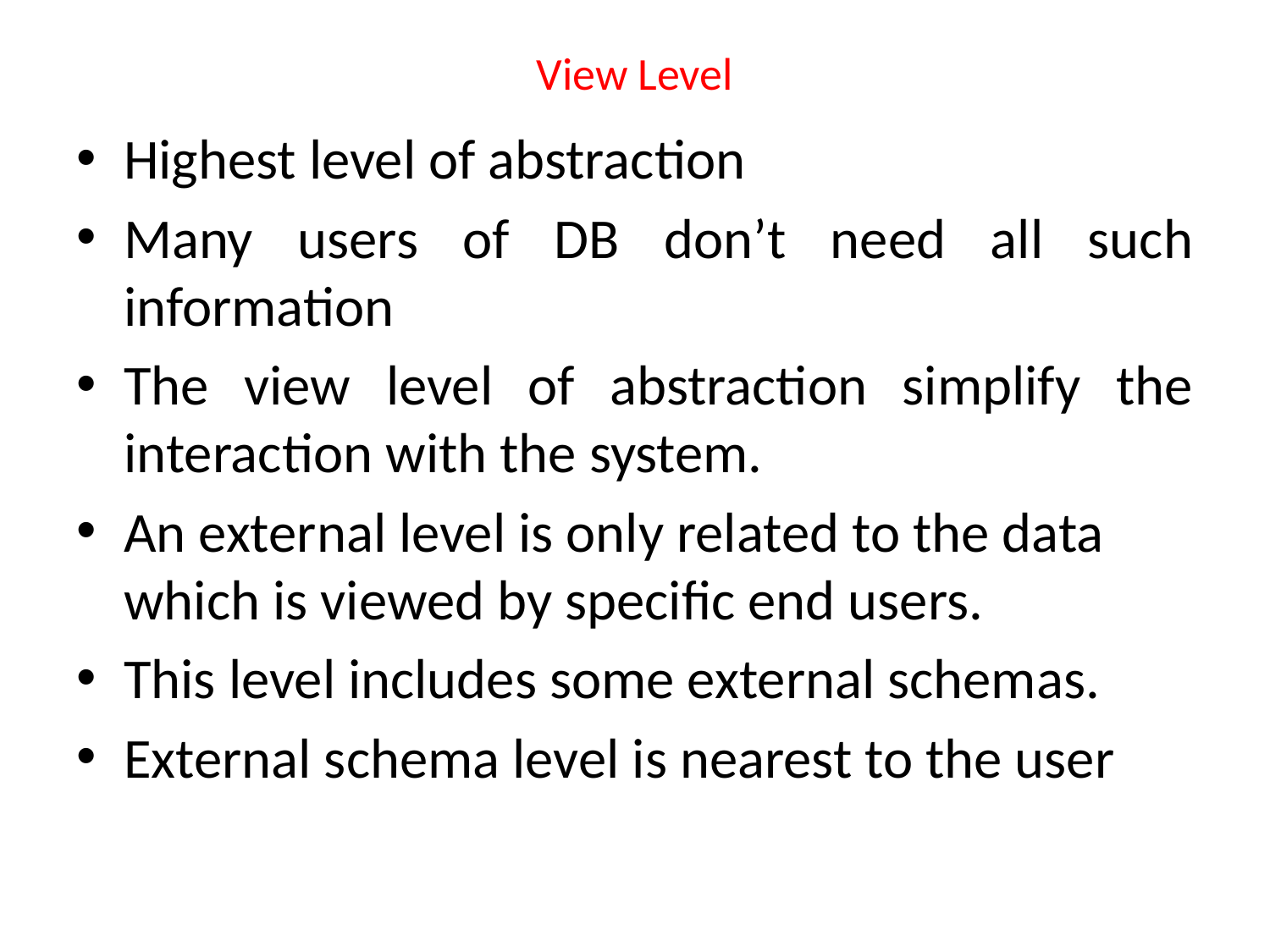

# View Level
Highest level of abstraction
Many users of DB don’t need all such information
The view level of abstraction simplify the interaction with the system.
An external level is only related to the data which is viewed by specific end users.
This level includes some external schemas.
External schema level is nearest to the user